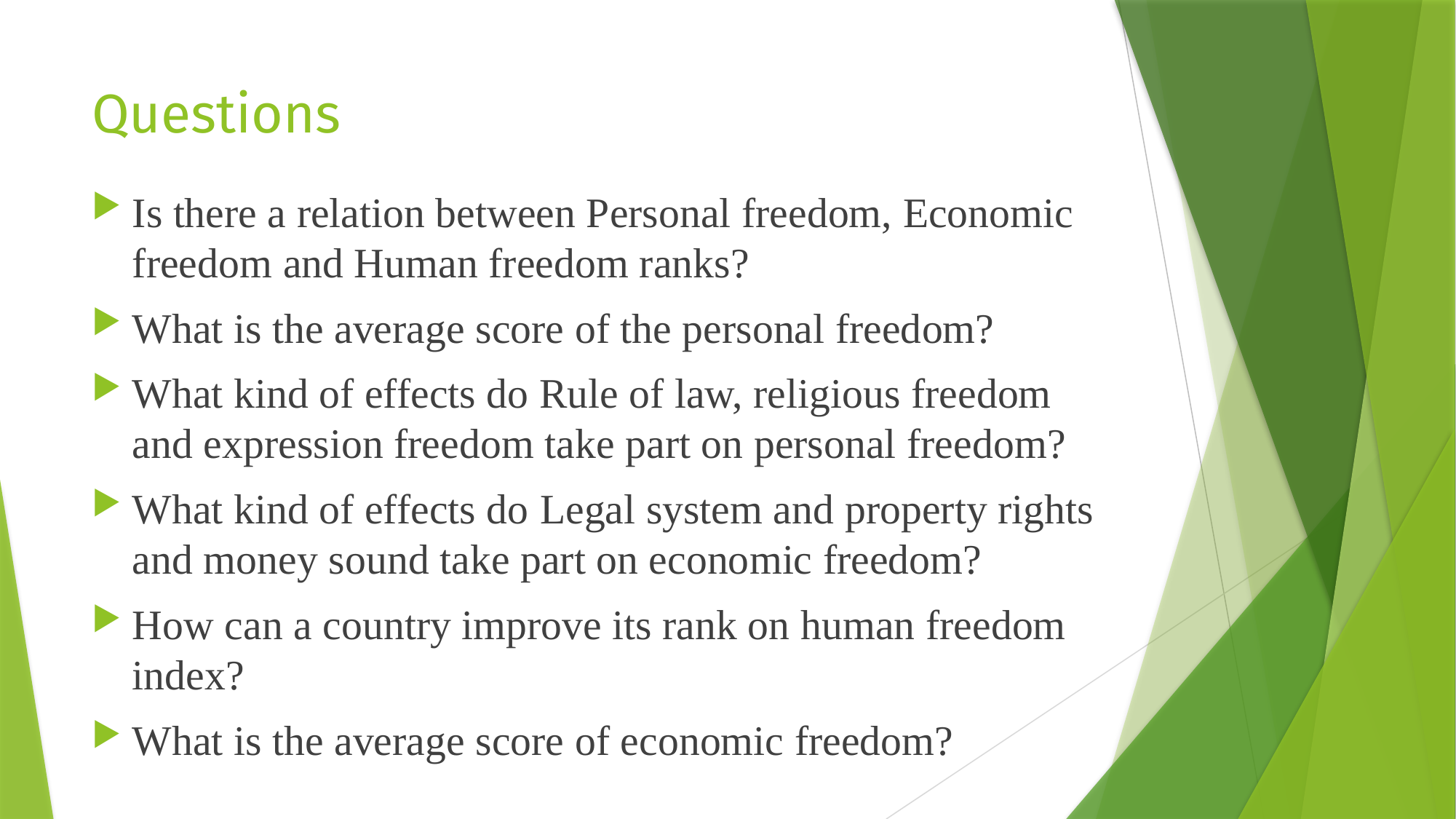

# Questions
Is there a relation between Personal freedom, Economic freedom and Human freedom ranks?
What is the average score of the personal freedom?
What kind of effects do Rule of law, religious freedom and expression freedom take part on personal freedom?
What kind of effects do Legal system and property rights and money sound take part on economic freedom?
How can a country improve its rank on human freedom index?
What is the average score of economic freedom?